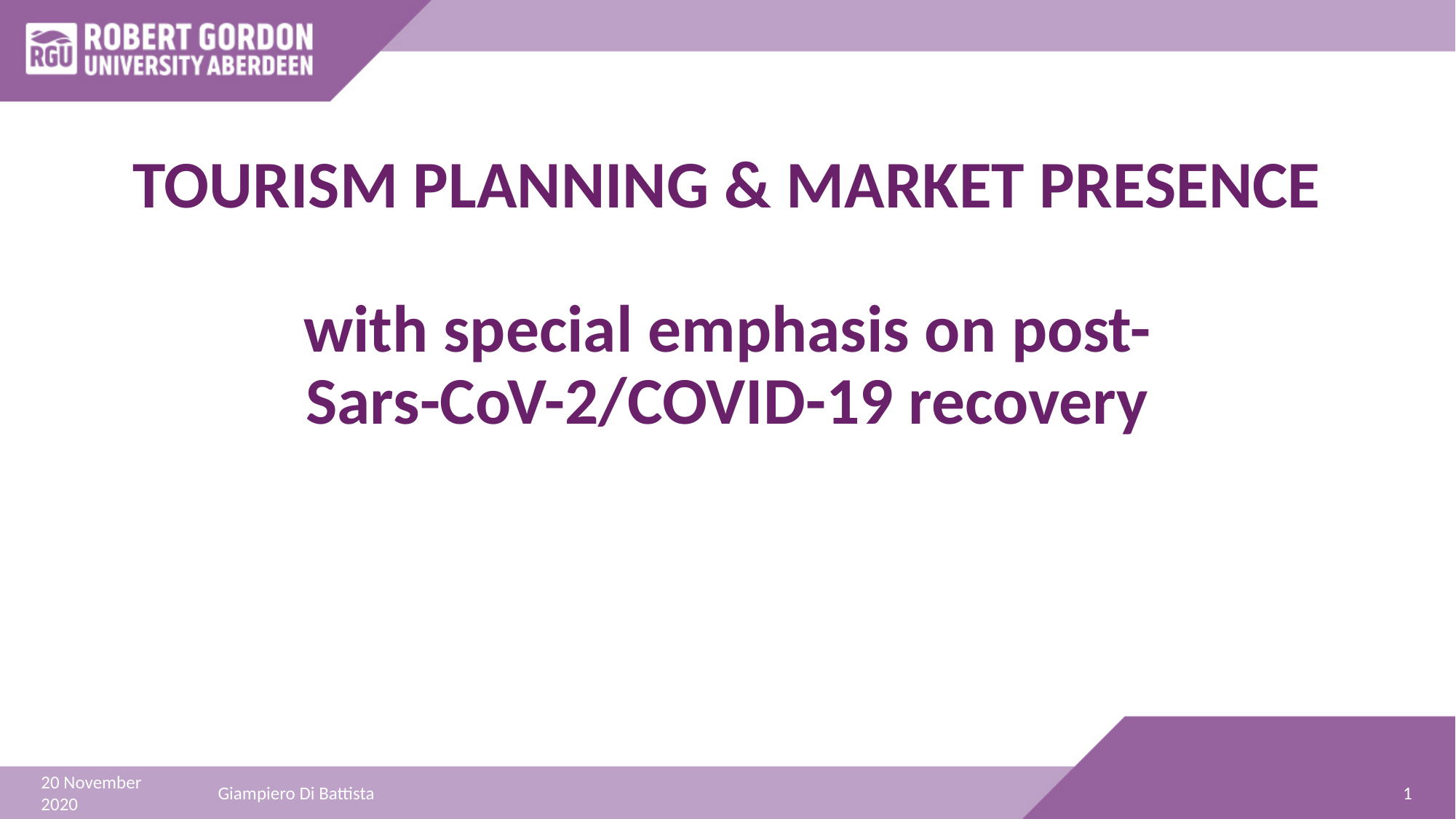

# TOURISM PLANNING & MARKET PRESENCE with special emphasis on post- Sars-CoV-2/COVID-19 recovery
1
20 November 2020
Giampiero Di Battista